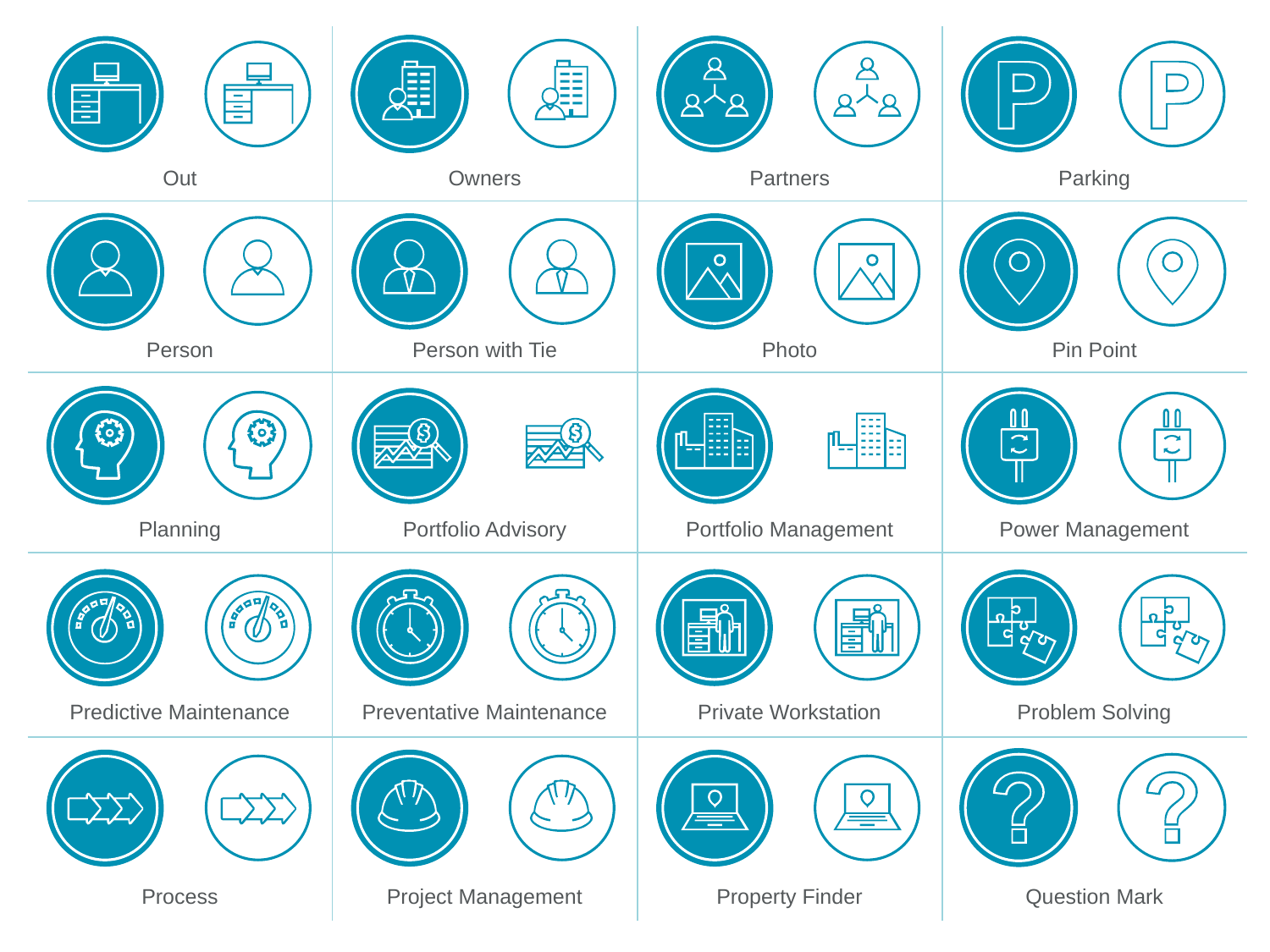

|  |  |  |  |
| --- | --- | --- | --- |
| Out | Owners | Partners | Parking |
|  |  |  |  |
| Person | Person with Tie | Photo | Pin Point |
|  |  |  |  |
| Planning | Portfolio Advisory | Portfolio Management | Power Management |
|  |  |  |  |
| Predictive Maintenance | Preventative Maintenance | Private Workstation | Problem Solving |
|  |  |  |  |
| Process | Project Management | Property Finder | Question Mark |